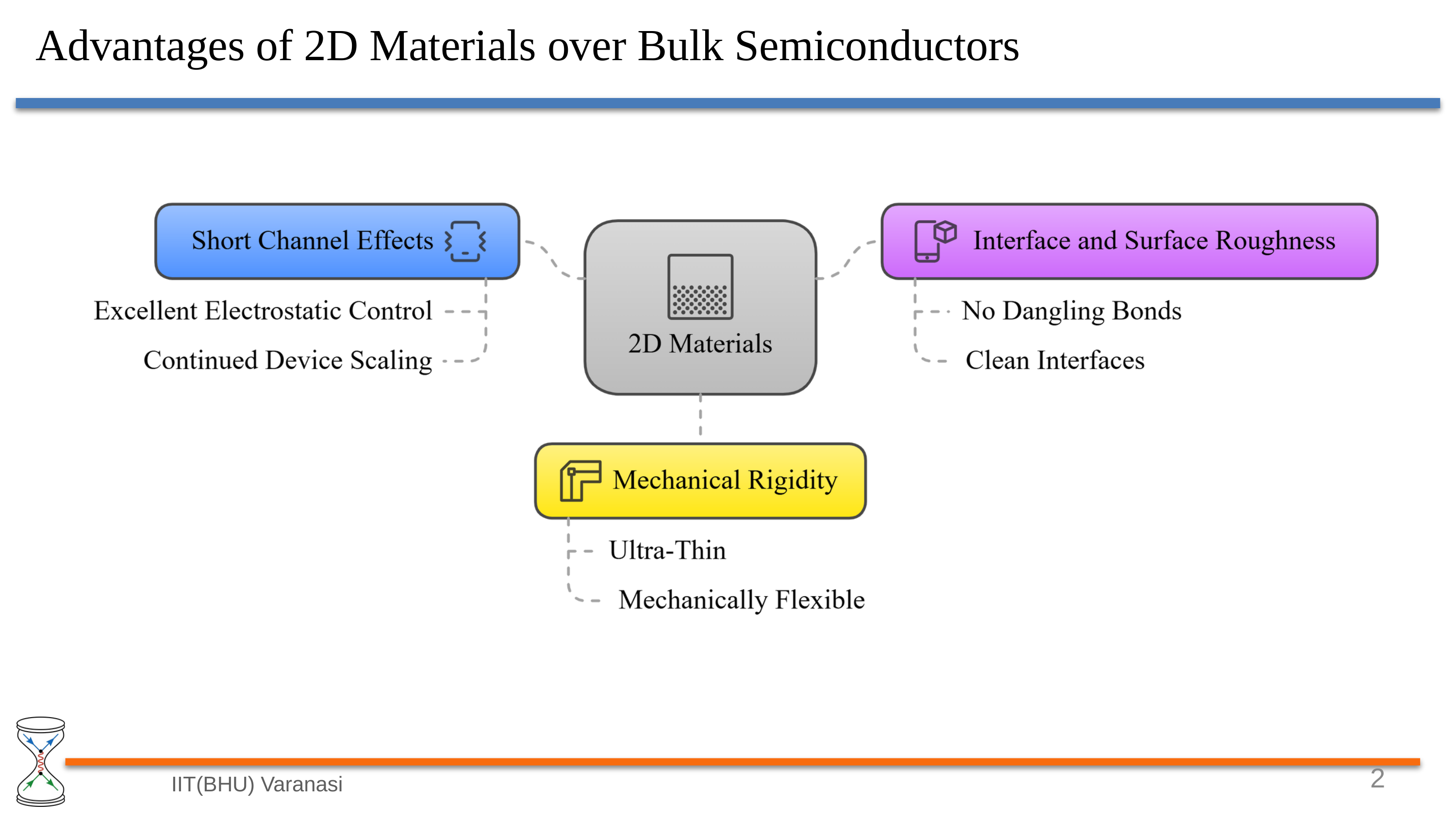

Advantages of 2D Materials over Bulk Semiconductors

2

IIT(BHU) Varanasi